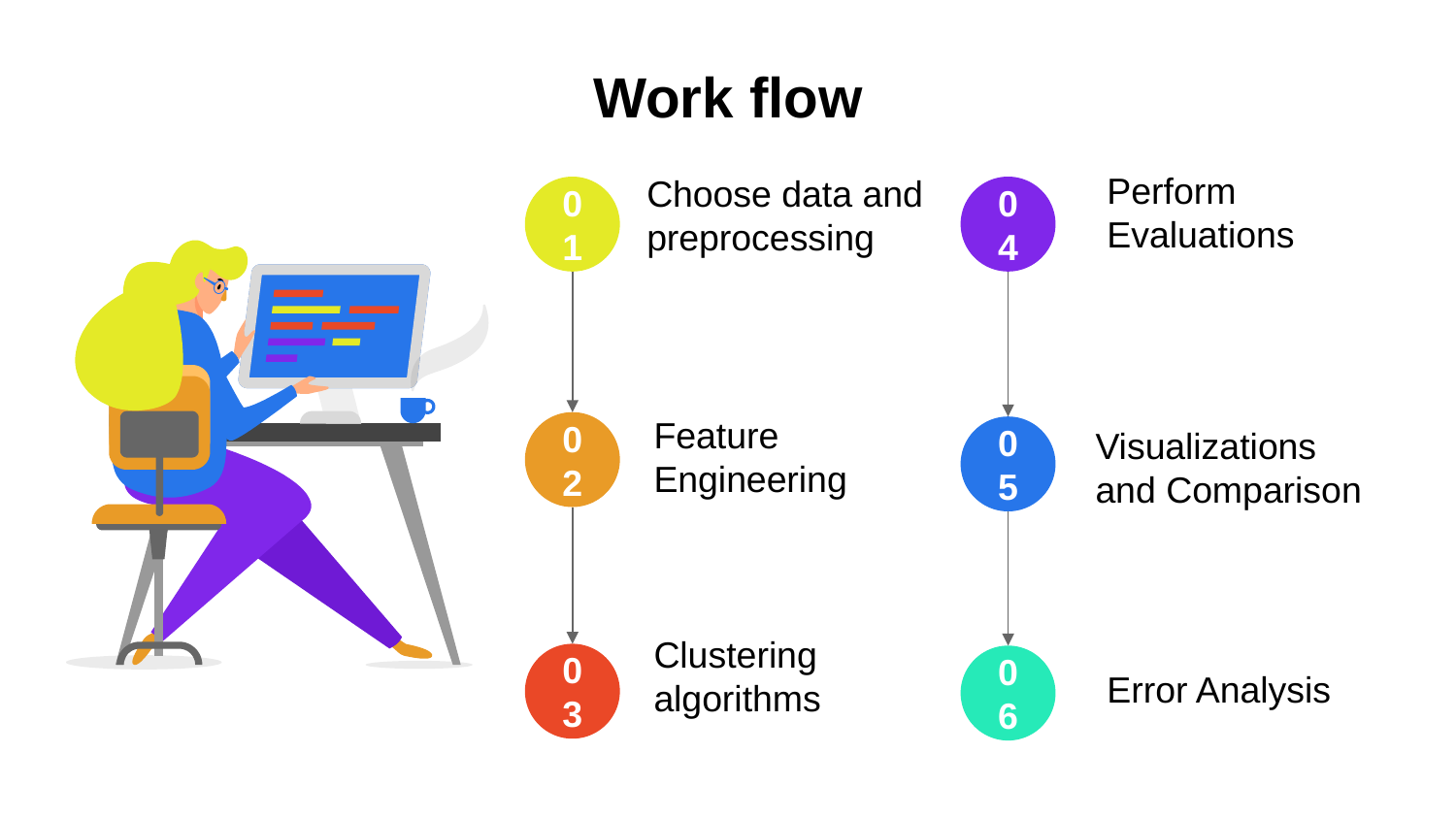

# Work flow
01
Choose data and preprocessing
04
Perform Evaluations

02
Feature Engineering
05
Error Analysis
Visualizations and Comparison
06
03
Clustering algorithms